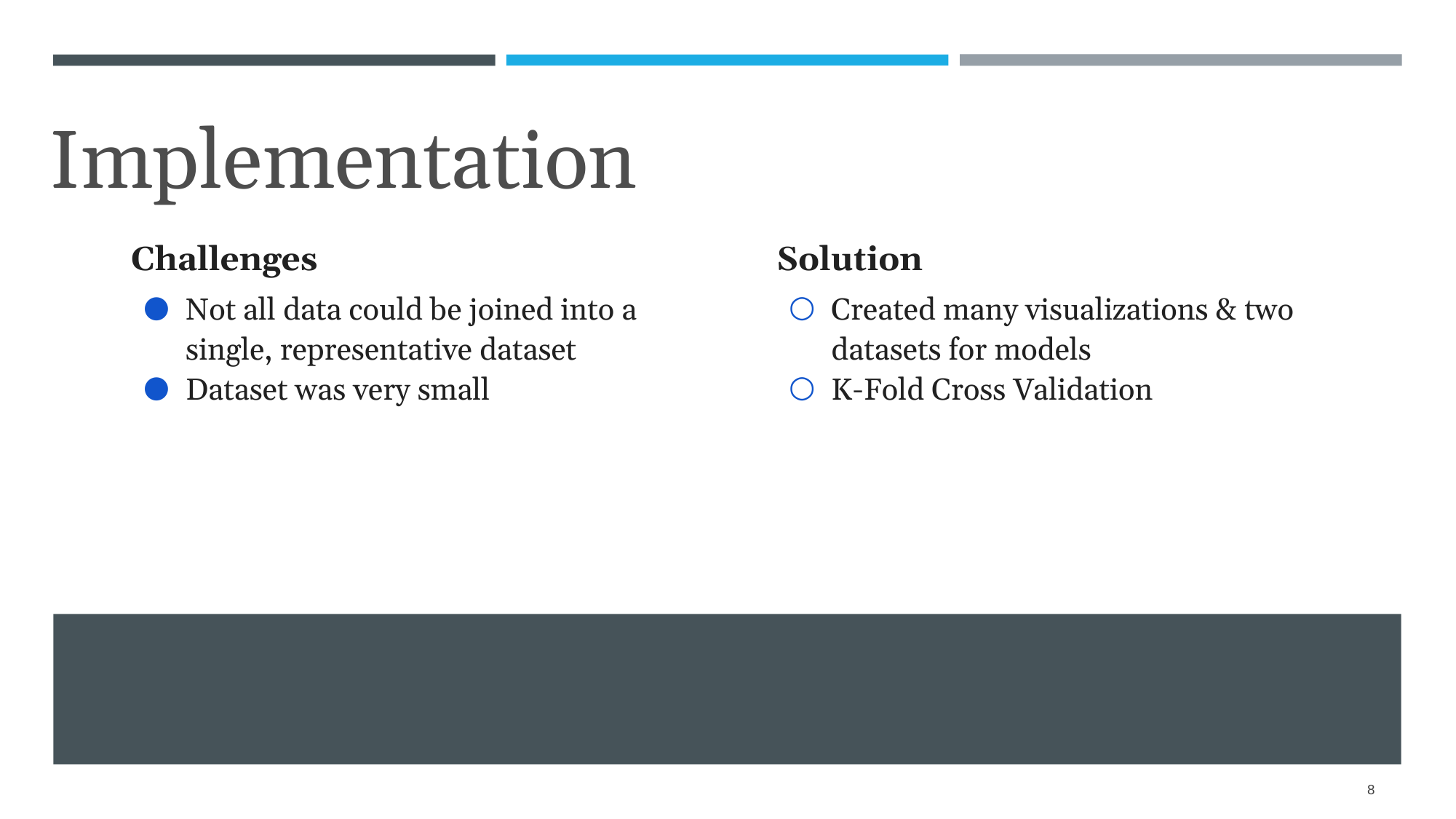

Implementation
Challenges
Not all data could be joined into a single, representative dataset
Dataset was very small
Solution
Created many visualizations & two datasets for models
K-Fold Cross Validation
8